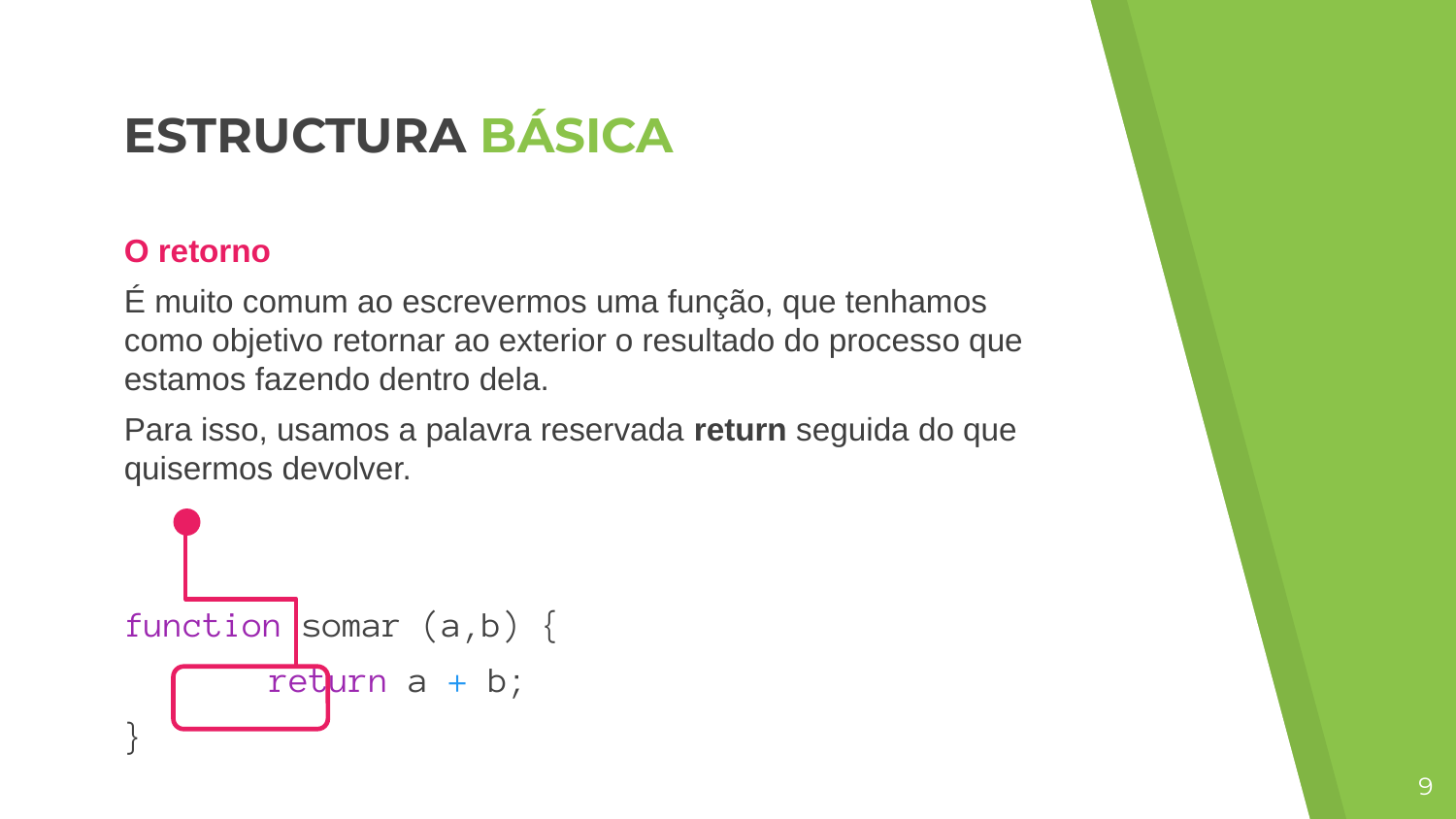

ESTRUCTURA BÁSICA
O retorno
É muito comum ao escrevermos uma função, que tenhamos como objetivo retornar ao exterior o resultado do processo que estamos fazendo dentro dela.
Para isso, usamos a palavra reservada return seguida do que quisermos devolver.

function somar (a,b) {
	return a + b;
}

9